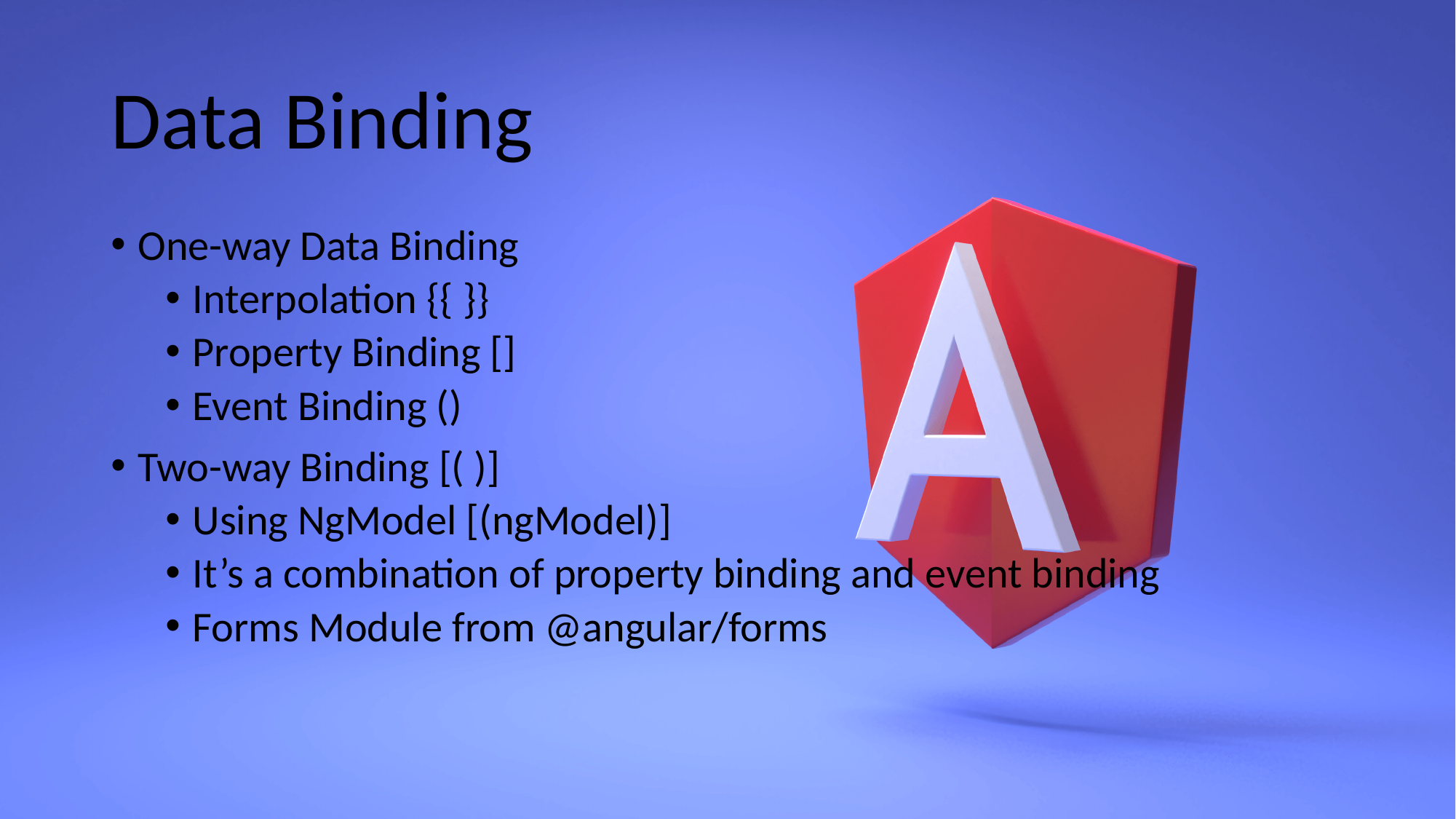

# Data Binding
One-way Data Binding
Interpolation {{ }}
Property Binding []
Event Binding ()
Two-way Binding [( )]
Using NgModel [(ngModel)]
It’s a combination of property binding and event binding
Forms Module from @angular/forms